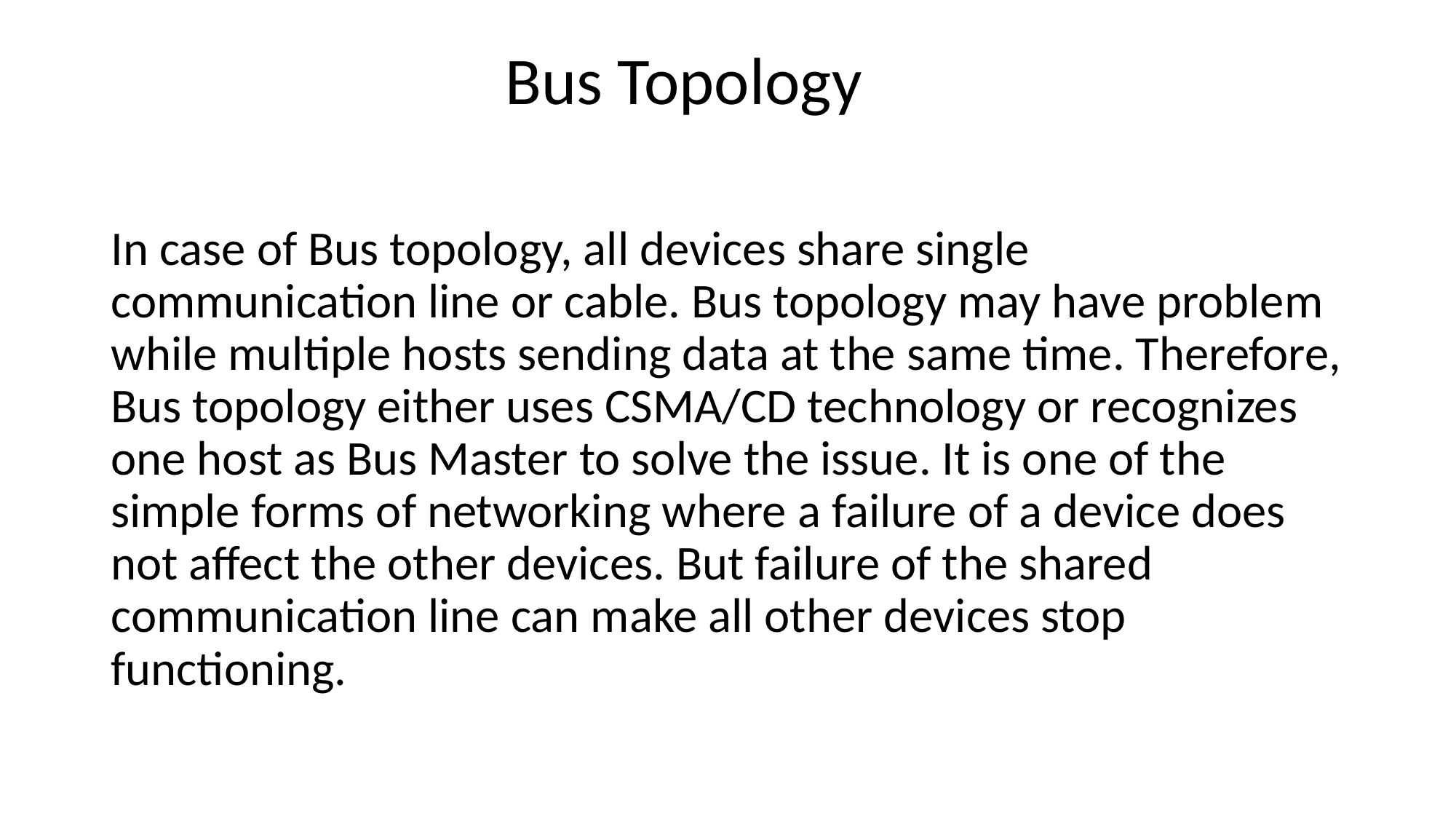

# Bus Topology
In case of Bus topology, all devices share single communication line or cable. Bus topology may have problem while multiple hosts sending data at the same time. Therefore, Bus topology either uses CSMA/CD technology or recognizes one host as Bus Master to solve the issue. It is one of the simple forms of networking where a failure of a device does not affect the other devices. But failure of the shared communication line can make all other devices stop functioning.